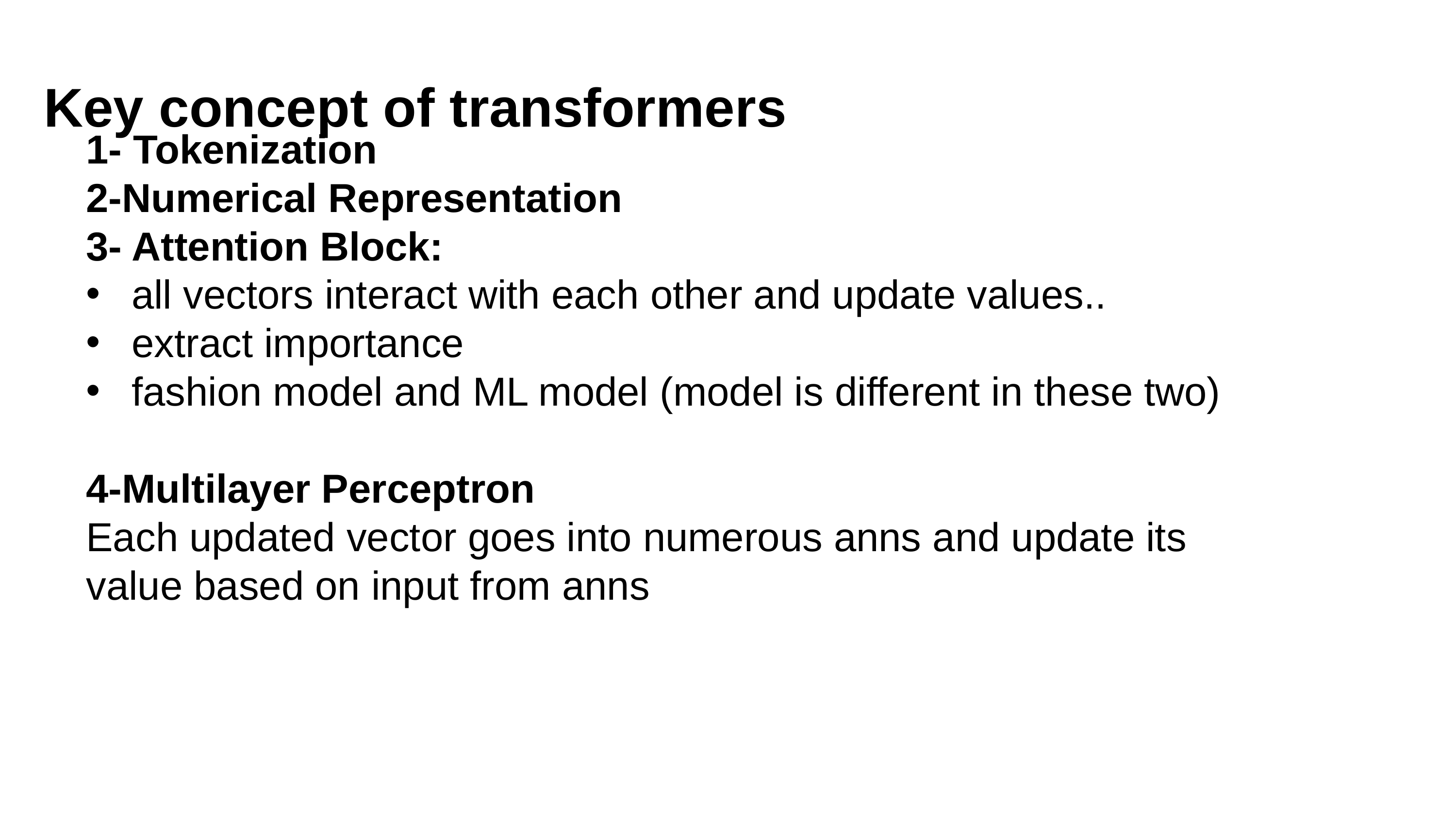

Key concept of transformers

1- Tokenization
2-Numerical Representation
3- Attention Block:
all vectors interact with each other and update values..
extract importance
fashion model and ML model (model is different in these two)

4-Multilayer Perceptron
Each updated vector goes into numerous anns and update its value based on input from anns